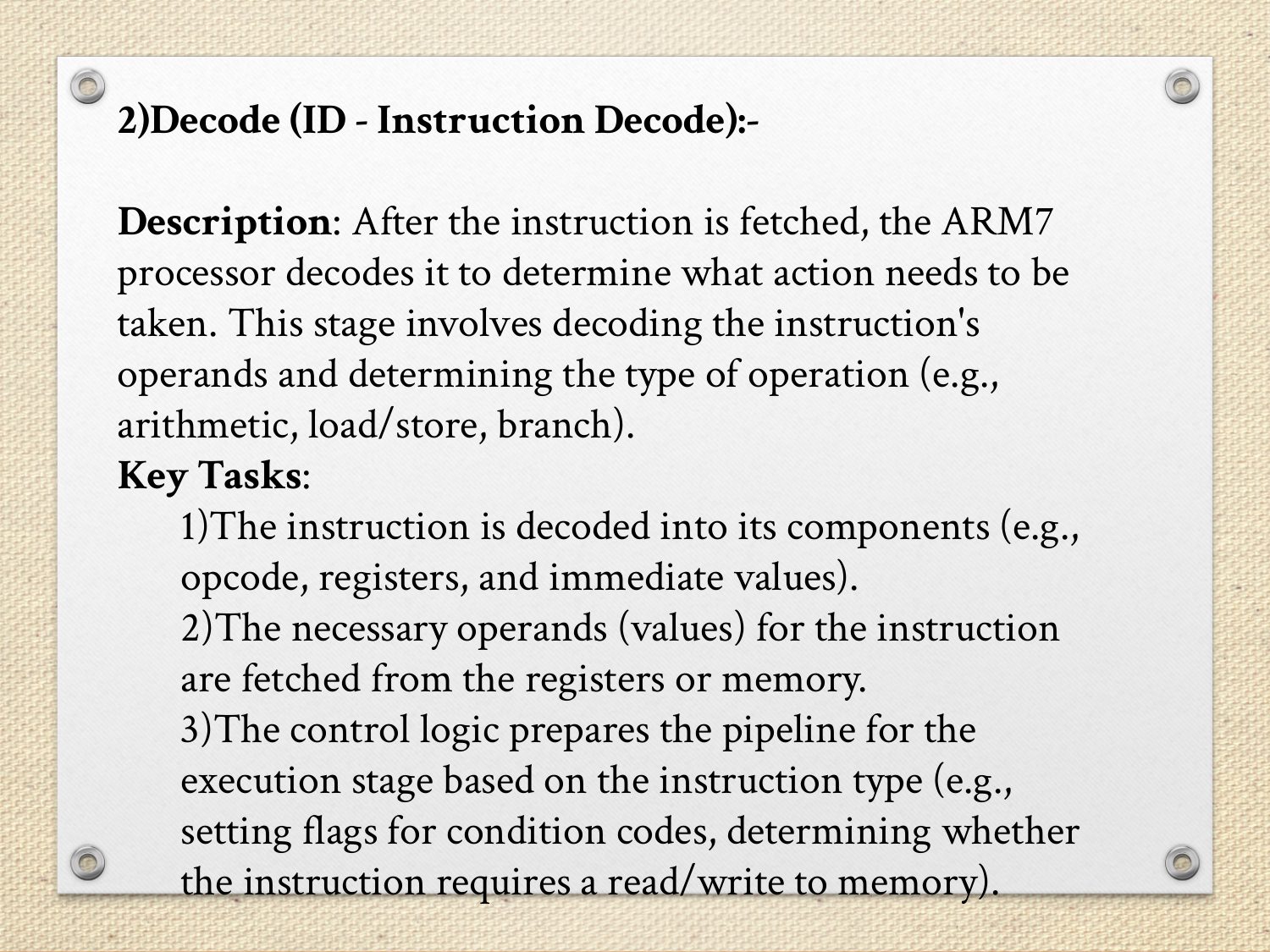

2)Decode (ID - Instruction Decode):-

Description: After the instruction is fetched, the ARM7 processor decodes it to determine what action needs to be taken. This stage involves decoding the instruction's operands and determining the type of operation (e.g., arithmetic, load/store, branch).
Key Tasks:
1)The instruction is decoded into its components (e.g., opcode, registers, and immediate values).
2)The necessary operands (values) for the instruction are fetched from the registers or memory.
3)The control logic prepares the pipeline for the execution stage based on the instruction type (e.g., setting flags for condition codes, determining whether the instruction requires a read/write to memory).